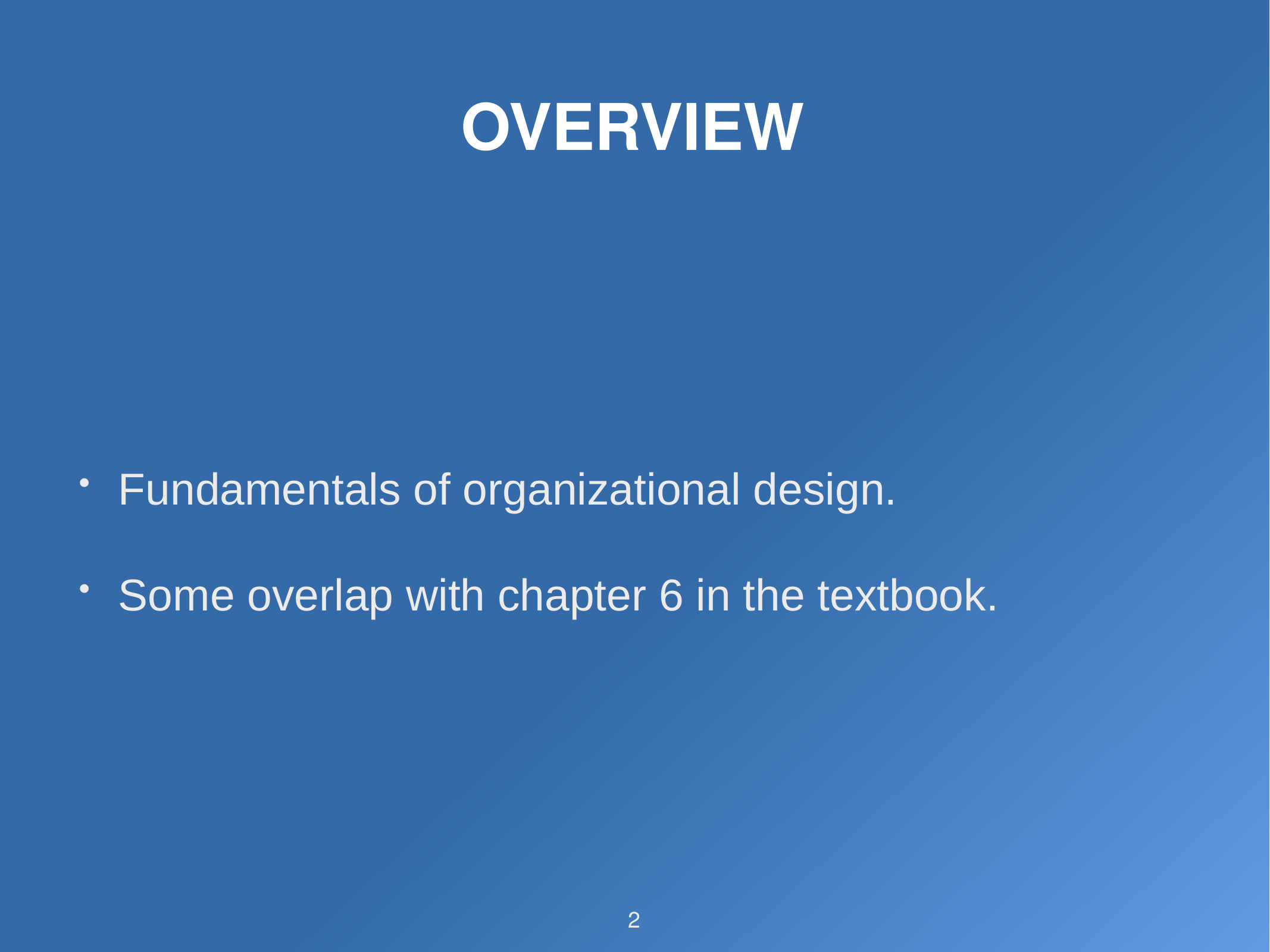

# OVERVIEW
Fundamentals of organizational design.
Some overlap with chapter 6 in the textbook.
2